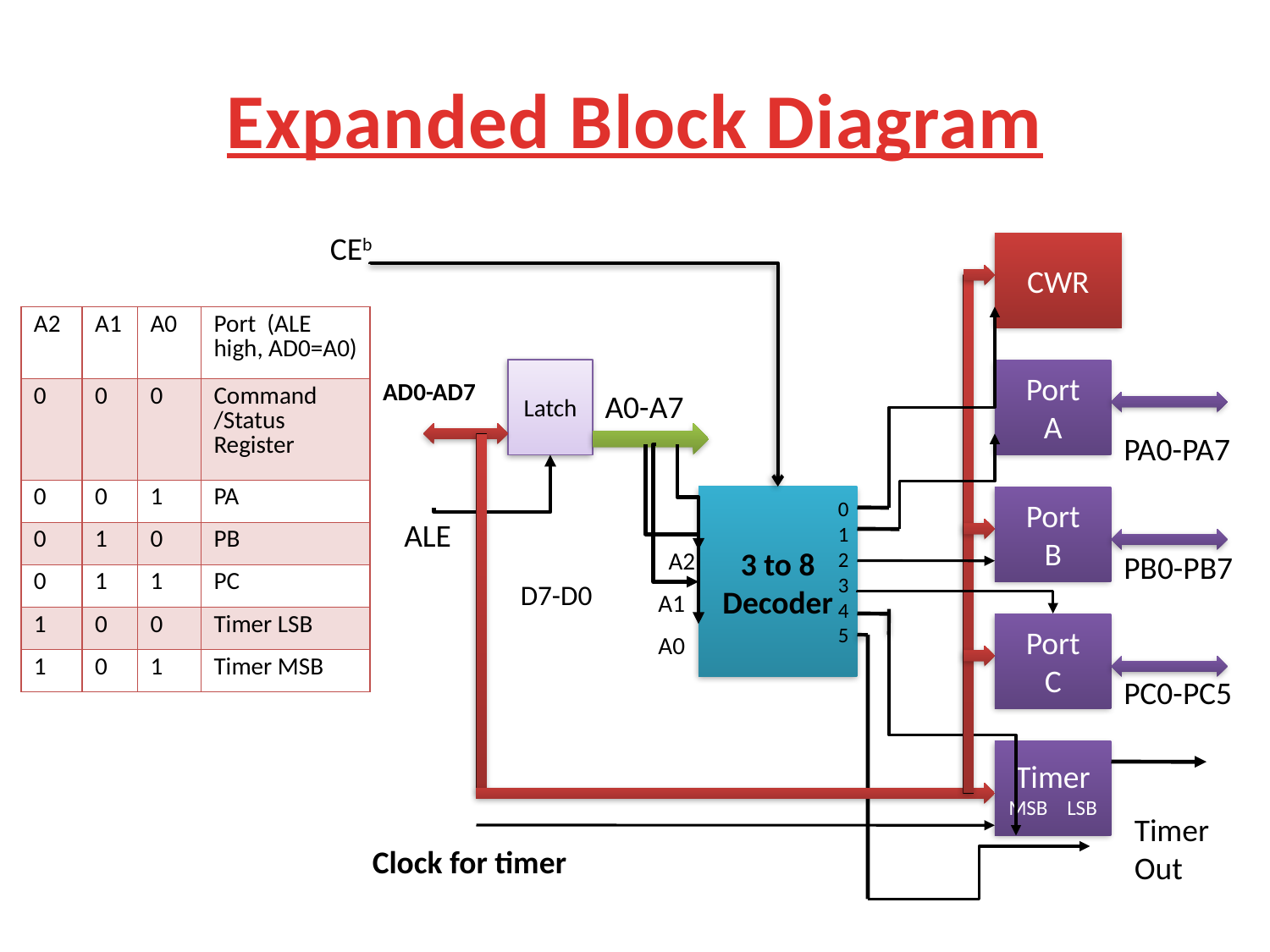

# Expanded Block Diagram
CEb
CWR

| A2 | A1 | A0 | Port (ALE high, AD0=A0) |
| --- | --- | --- | --- |
| 0 | 0 | 0 | Command /Status Register |
| 0 | 0 | 1 | PA |
| 0 | 1 | 0 | PB |
| 0 | 1 | 1 | PC |
| 1 | 0 | 0 | Timer LSB |
| 1 | 0 | 1 | Timer MSB |
Latch
Port
A
AD0-AD7
A0-A7

PA0-PA7

3 to 8 Decoder
Port
B
0
1
2
3
4
5
ALE

A2
PB0-PB7
D7-D0
A1
Port
C
A0

PC0-PC5
Timer
MSB    LSB

Timer Out
Clock for timer